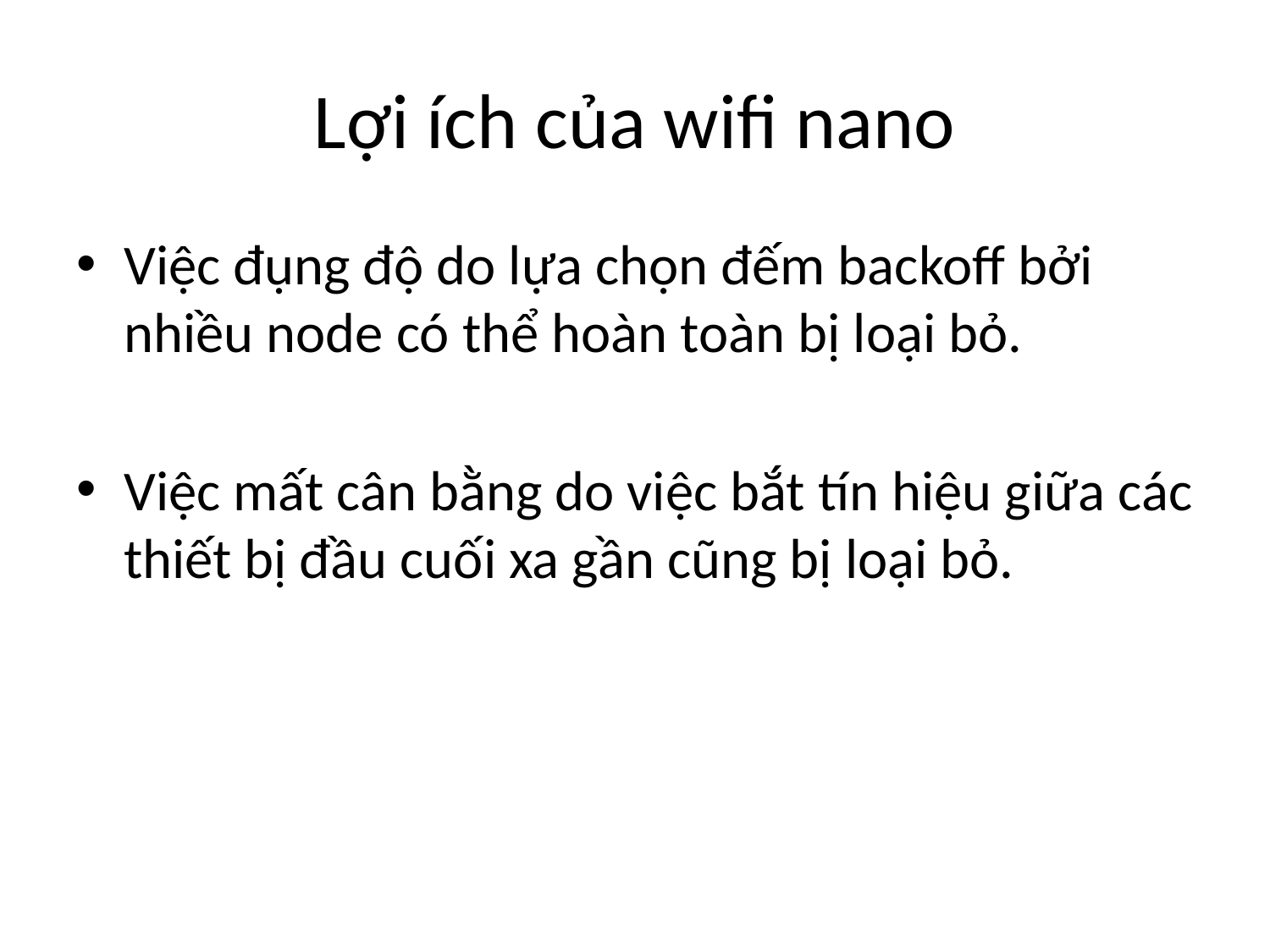

# Lợi ích của wifi nano
Việc đụng độ do lựa chọn đếm backoff bởi nhiều node có thể hoàn toàn bị loại bỏ.

Việc mất cân bằng do việc bắt tín hiệu giữa các thiết bị đầu cuối xa gần cũng bị loại bỏ.